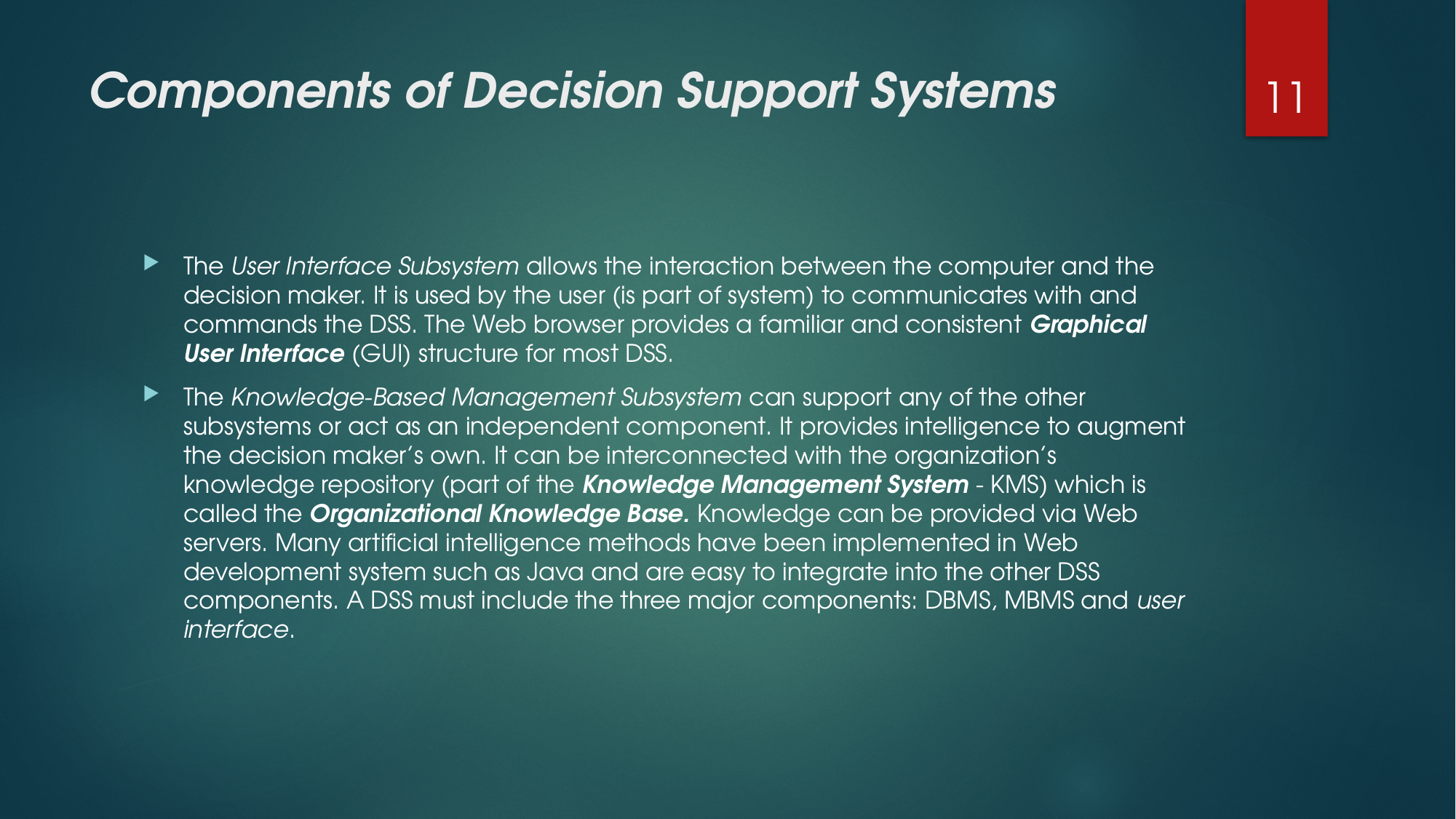

11
# Components of Decision Support Systems
The User Interface Subsystem allows the interaction between the computer and the decision maker. It is used by the user (is part of system) to communicates with and commands the DSS. The Web browser provides a familiar and consistent Graphical User Interface (GUI) structure for most DSS.
The Knowledge-Based Management Subsystem can support any of the other subsystems or act as an independent component. It provides intelligence to augment the decision maker’s own. It can be interconnected with the organization’s knowledge repository (part of the Knowledge Management System - KMS) which is called the Organizational Knowledge Base. Knowledge can be provided via Web servers. Many artificial intelligence methods have been implemented in Web development system such as Java and are easy to integrate into the other DSS components. A DSS must include the three major components: DBMS, MBMS and user interface.